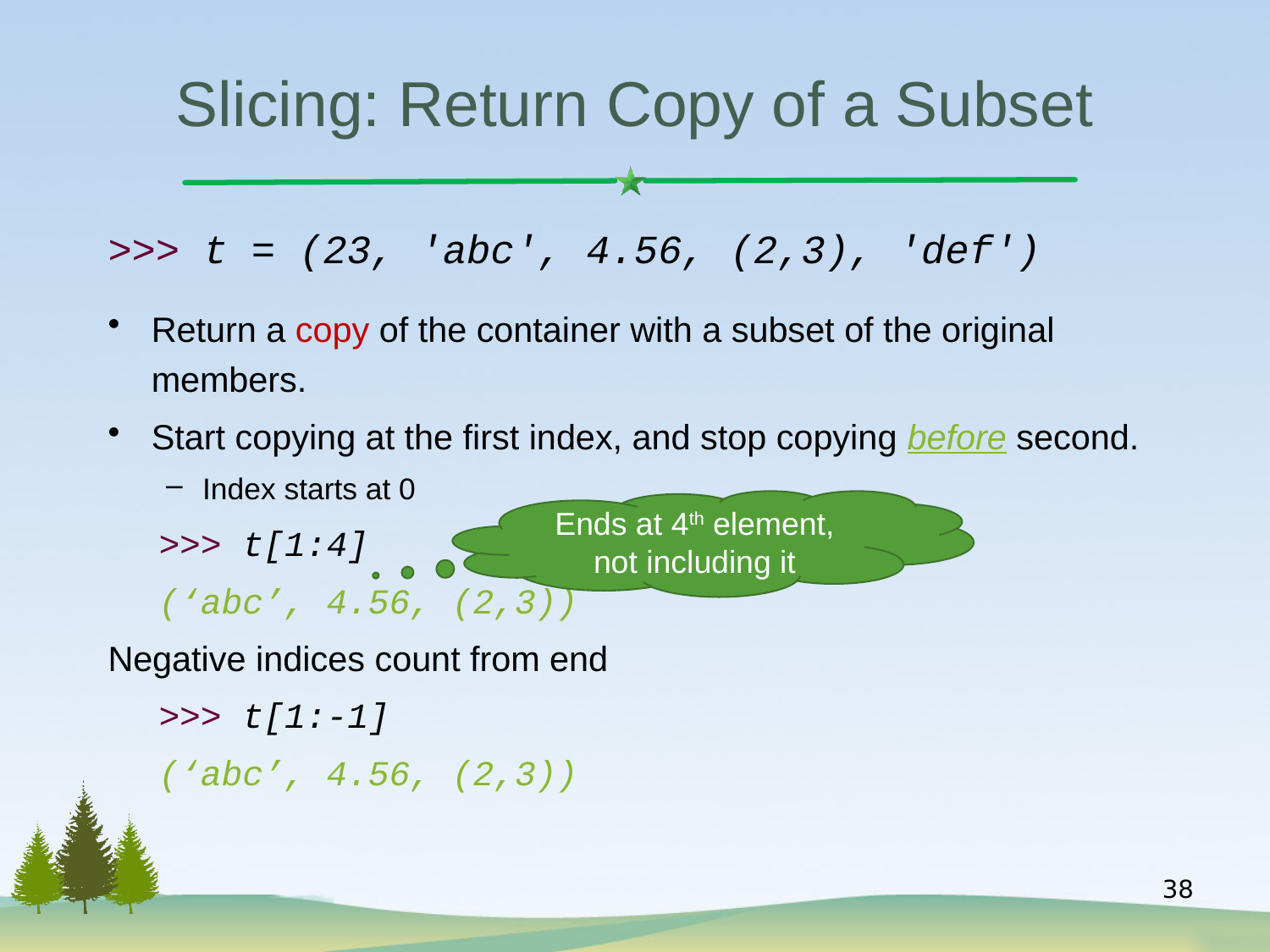

# Slicing: Return Copy of a Subset
>>> t = (23, 'abc', 4.56, (2,3), 'def')

Return a copy of the container with a subset of the original members.
Start copying at the first index, and stop copying before second.
Index starts at 0
>>> t[1:4]
(‘abc’, 4.56, (2,3))
Negative indices count from end
>>> t[1:-1]
(‘abc’, 4.56, (2,3))
Ends at 4th element, not including it
38